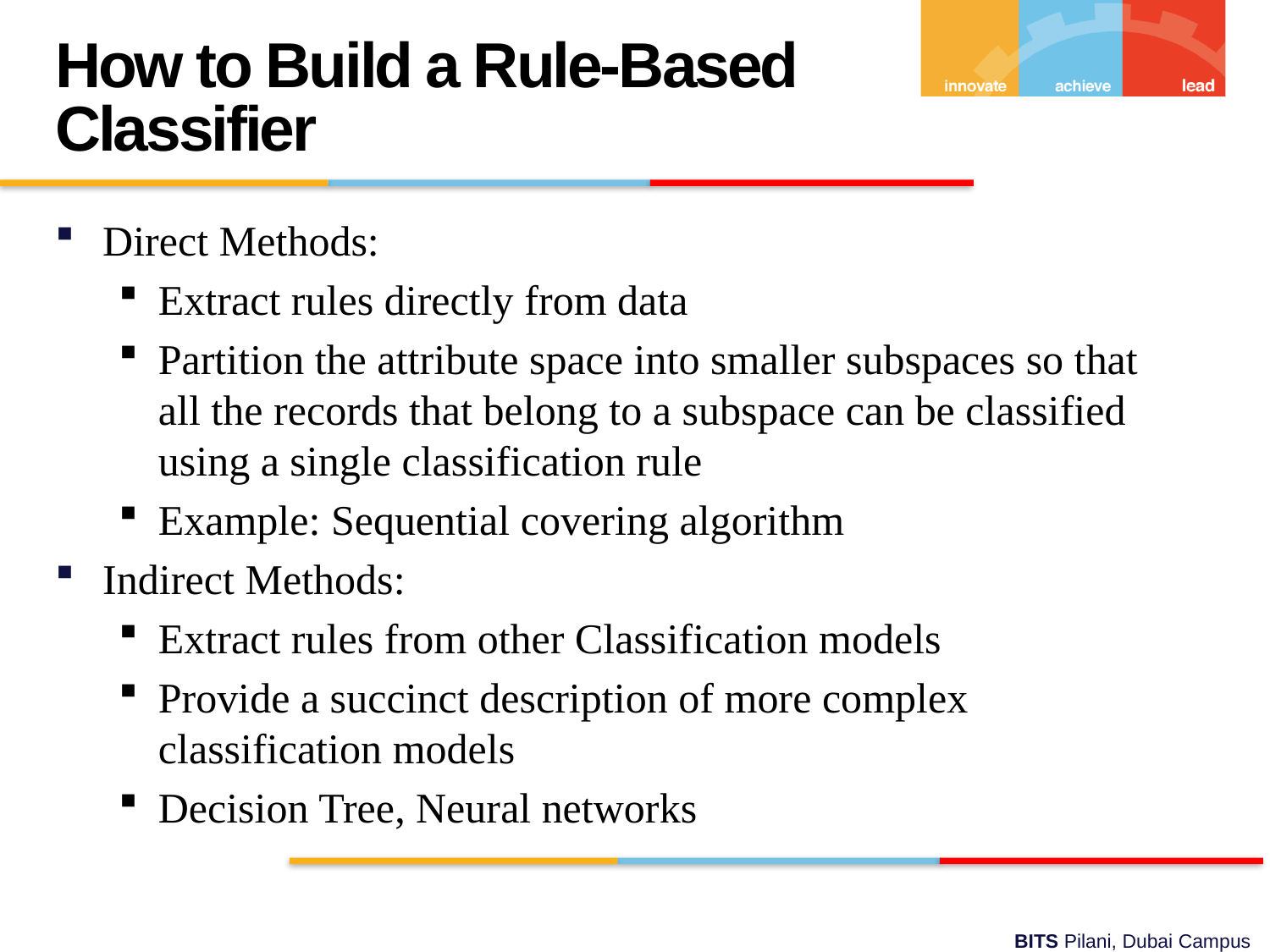

How to Build a Rule-Based Classifier
Direct Methods:
Extract rules directly from data
Partition the attribute space into smaller subspaces so that all the records that belong to a subspace can be classified using a single classification rule
Example: Sequential covering algorithm
Indirect Methods:
Extract rules from other Classification models
Provide a succinct description of more complex classification models
Decision Tree, Neural networks